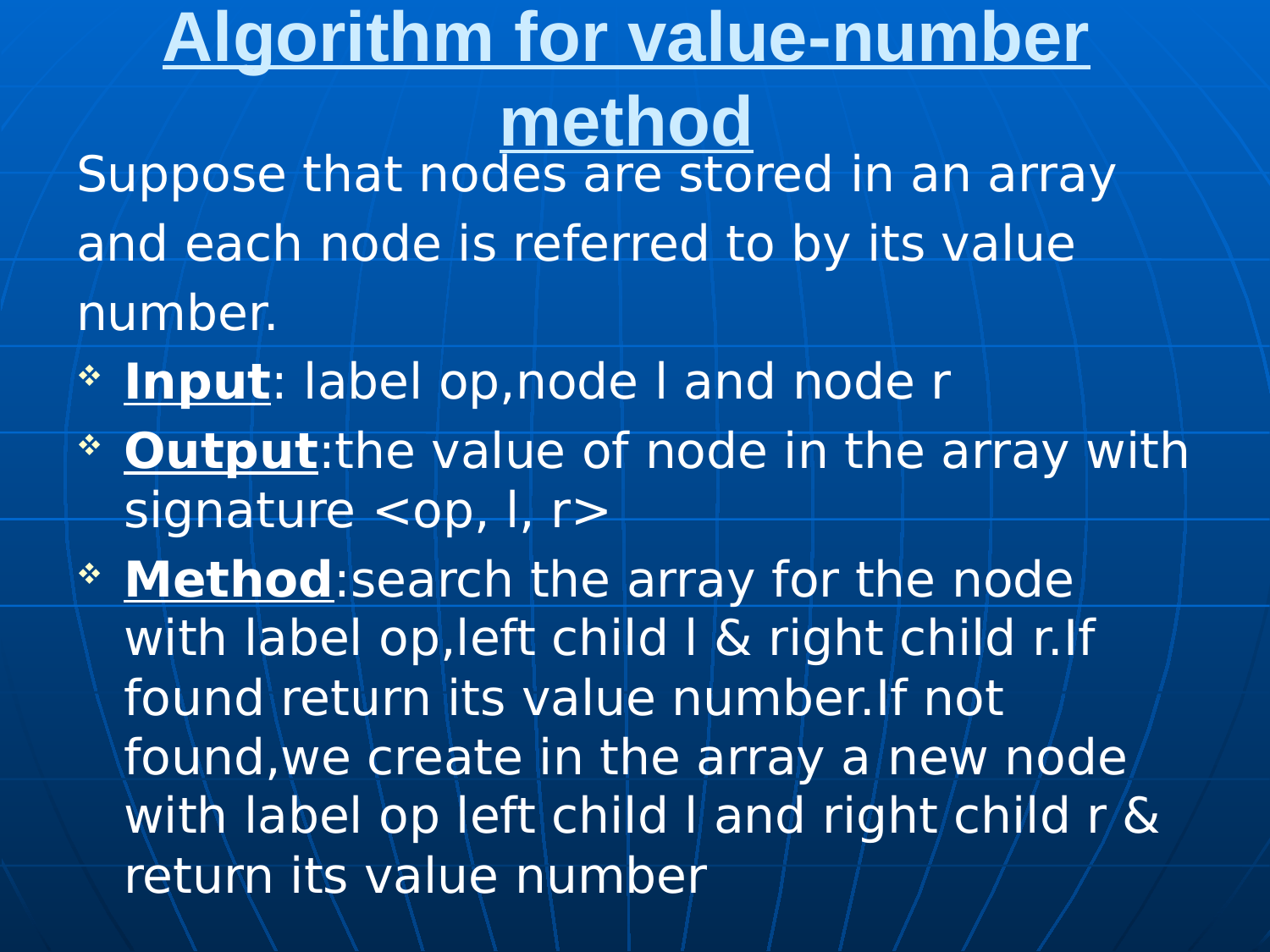

# Algorithm for value-number method
Suppose that nodes are stored in an array
and each node is referred to by its value
number.
Input: label op,node l and node r
Output:the value of node in the array with signature <op, l, r>
Method:search the array for the node with label op,left child l & right child r.If found return its value number.If not found,we create in the array a new node with label op left child l and right child r & return its value number